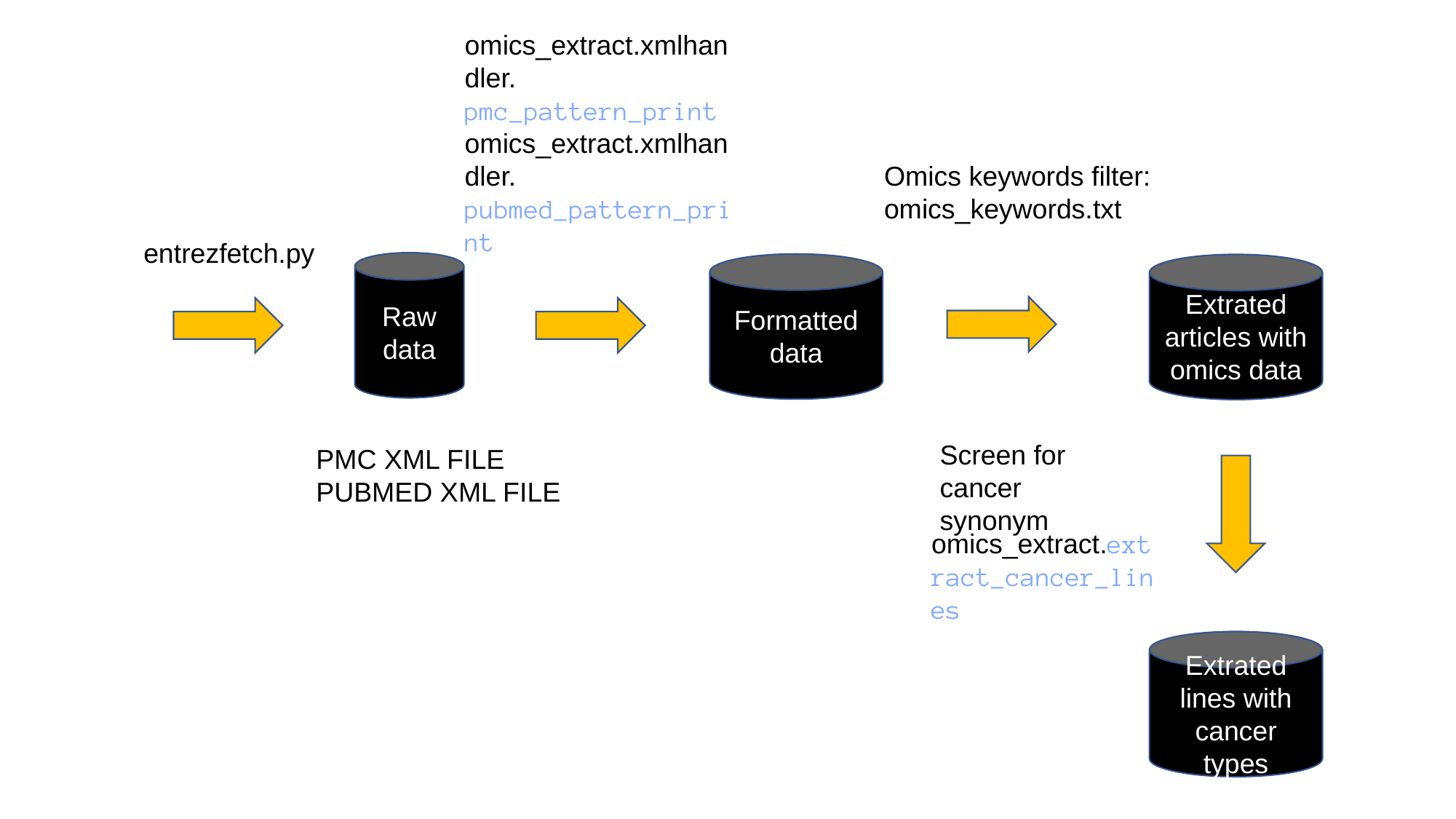

omics_extract.xmlhandler. pmc_pattern_print
omics_extract.xmlhandler. pubmed_pattern_print

Omics keywords filter:
omics_keywords.txt
entrezfetch.py
Raw data
Formatted data
Extrated articles with omics data

PMC XML FILE
PUBMED XML FILE
Screen for cancer synonym

omics_extract.extract_cancer_lines
Extrated lines with cancer types